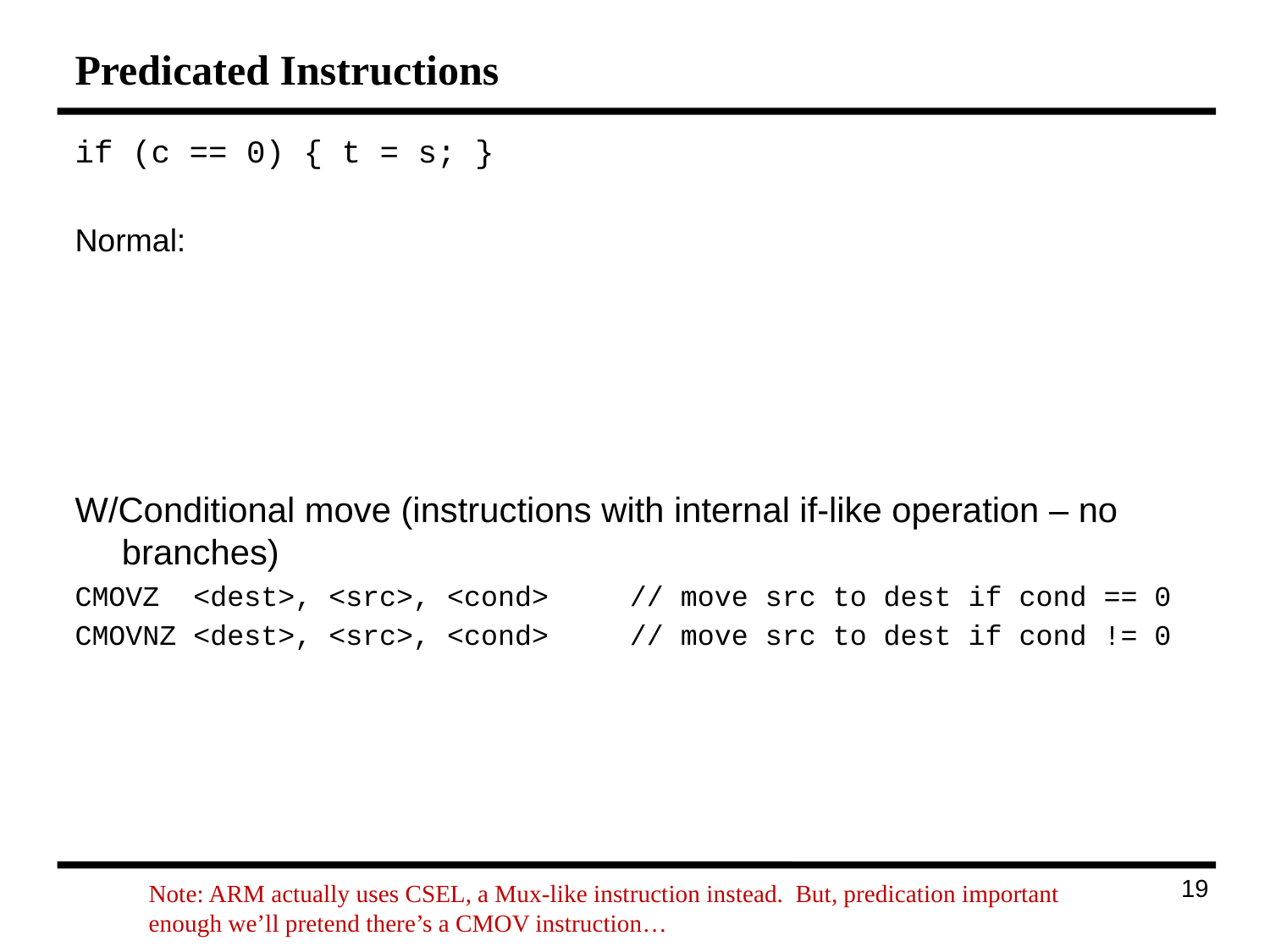

# Predicated Instructions
if (c == 0) { t = s; }

Normal:

W/Conditional move (instructions with internal if-like operation – no branches)
CMOVZ  <dest>, <src>, <cond>	// move src to dest if cond == 0
CMOVNZ <dest>, <src>, <cond>	// move src to dest if cond != 0
19
Note: ARM actually uses CSEL, a Mux-like instruction instead.  But, predication important
enough we’ll pretend there’s a CMOV instruction…